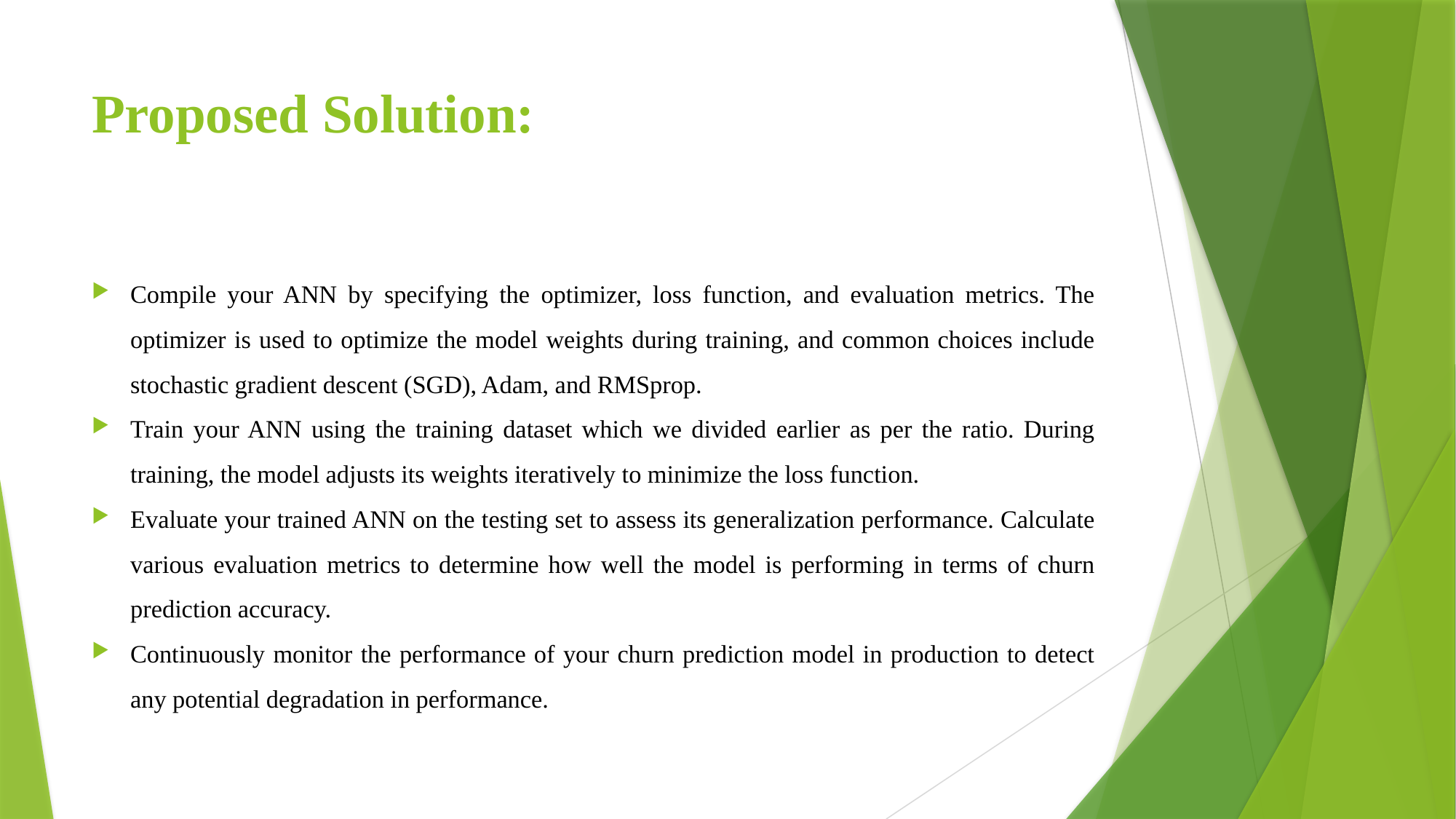

# Proposed Solution:
Compile your ANN by specifying the optimizer, loss function, and evaluation metrics. The optimizer is used to optimize the model weights during training, and common choices include stochastic gradient descent (SGD), Adam, and RMSprop.
Train your ANN using the training dataset which we divided earlier as per the ratio. During training, the model adjusts its weights iteratively to minimize the loss function.
Evaluate your trained ANN on the testing set to assess its generalization performance. Calculate various evaluation metrics to determine how well the model is performing in terms of churn prediction accuracy.
Continuously monitor the performance of your churn prediction model in production to detect any potential degradation in performance.